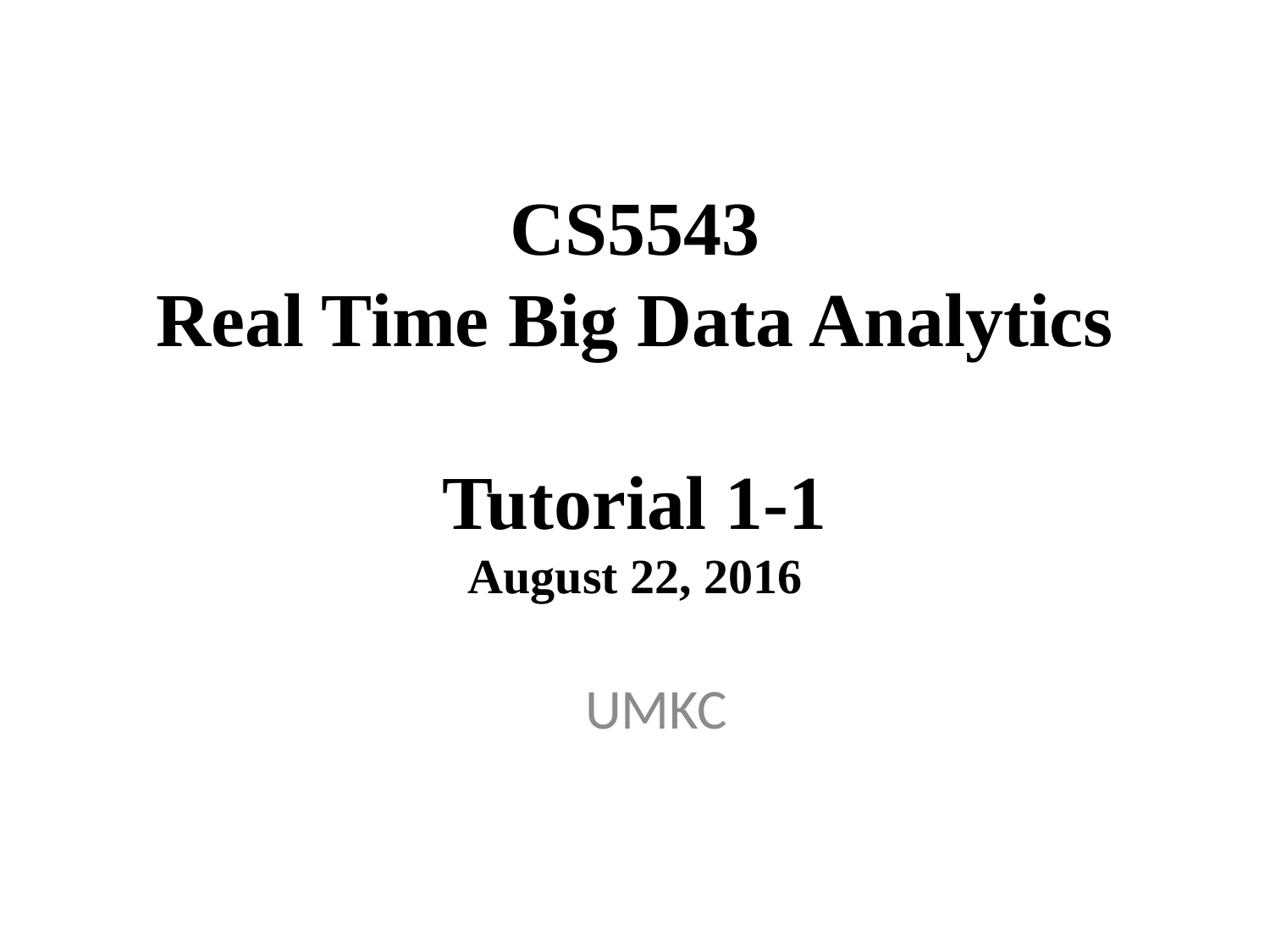

# CS5543 Real Time Big Data Analytics Tutorial 1-1 August 22, 2016
UMKC